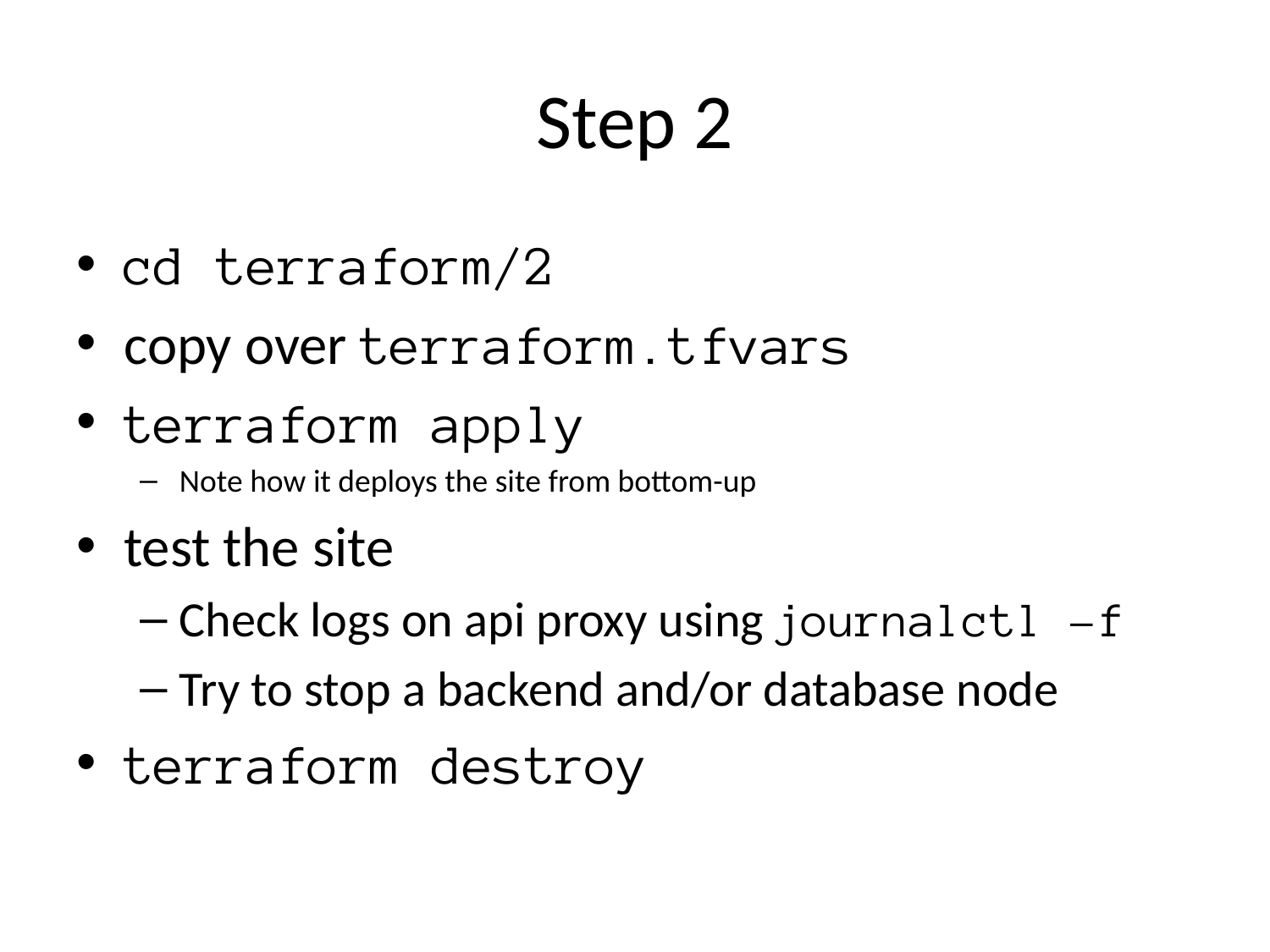

# Step 2
cd terraform/2
copy over terraform.tfvars
terraform apply
Note how it deploys the site from bottom-up
test the site
Check logs on api proxy using journalctl –f
Try to stop a backend and/or database node
terraform destroy